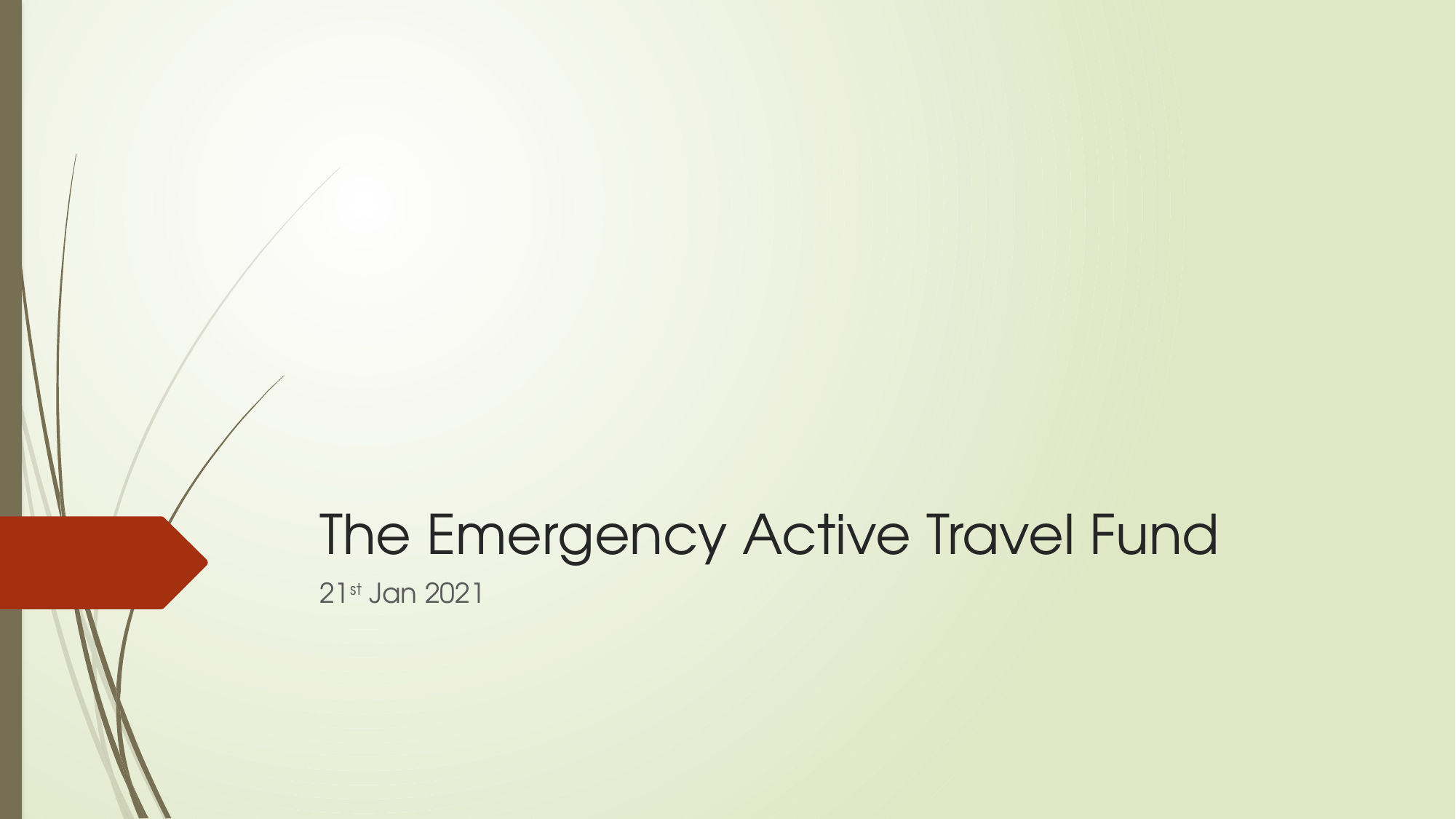

The Emergency Active Travel Fund
21st Jan 2021